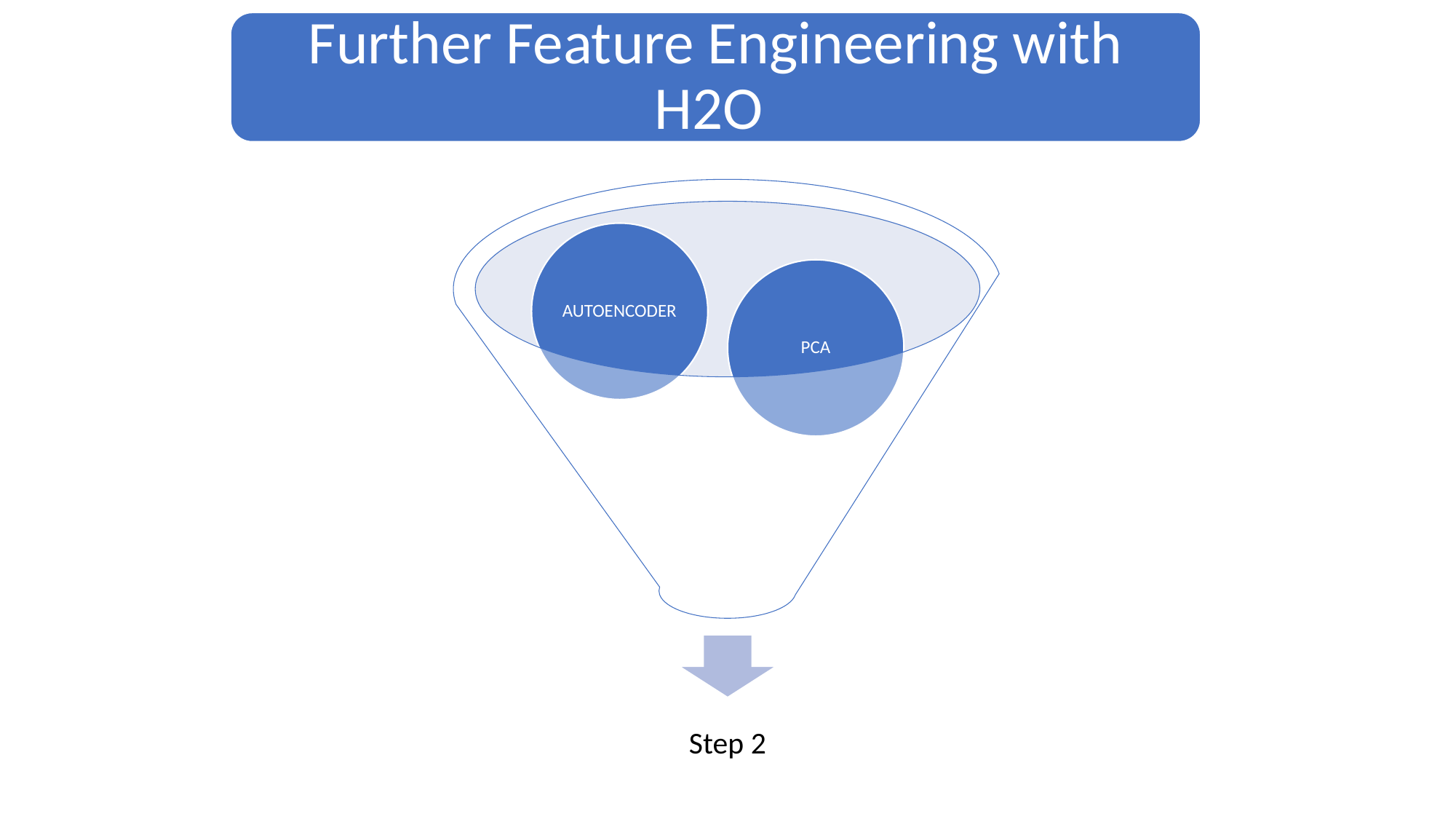

Further Feature Engineering with H2O
Step 2
PCA
AUTOENCODER